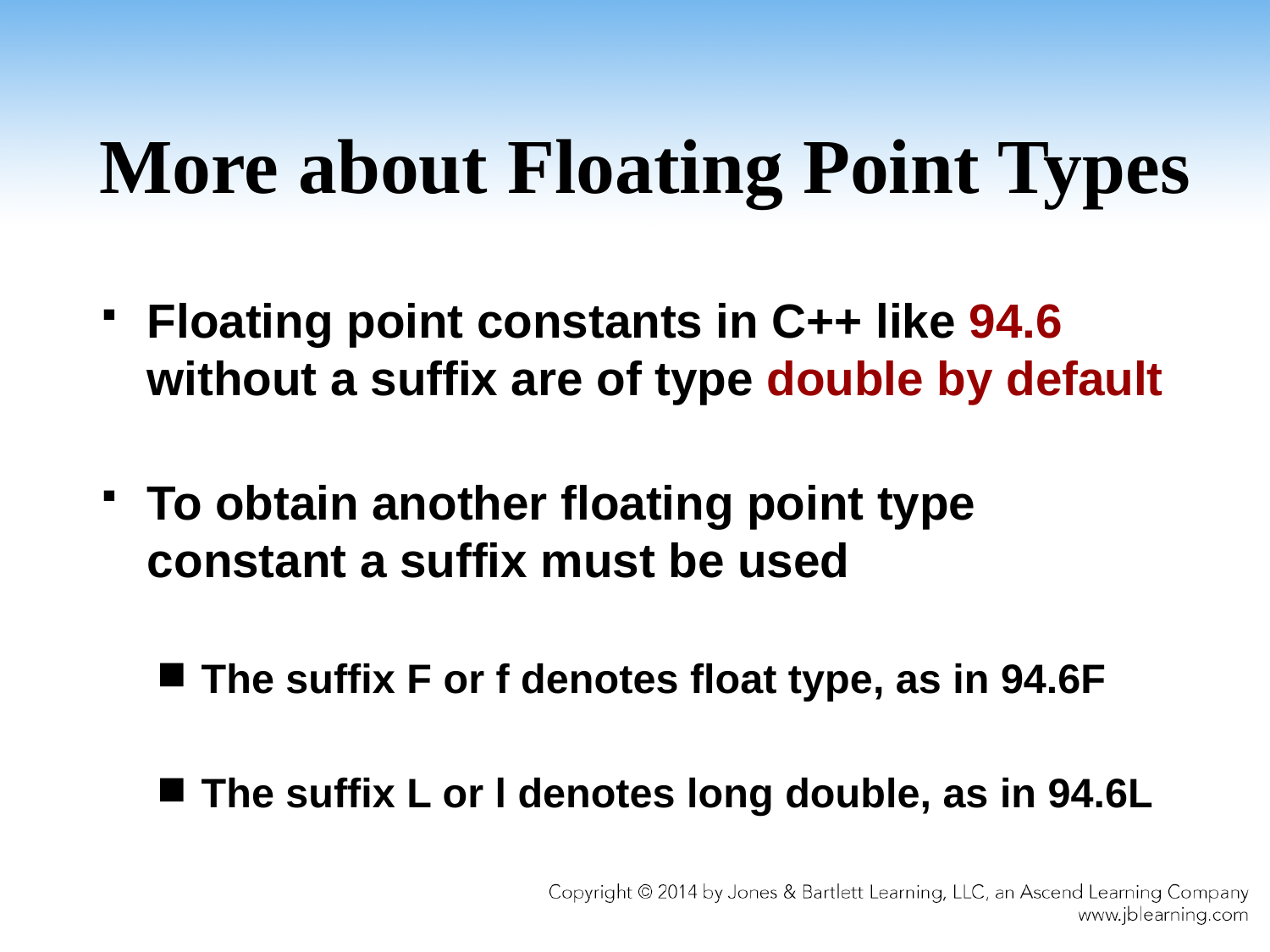

# More about Floating Point Types

Floating point constants in C++ like 94.6 without a suffix are of type double by default

To obtain another floating point type constant a suffix must be used

The suffix F or f denotes float type, as in 94.6F

The suffix L or l denotes long double, as in 94.6L